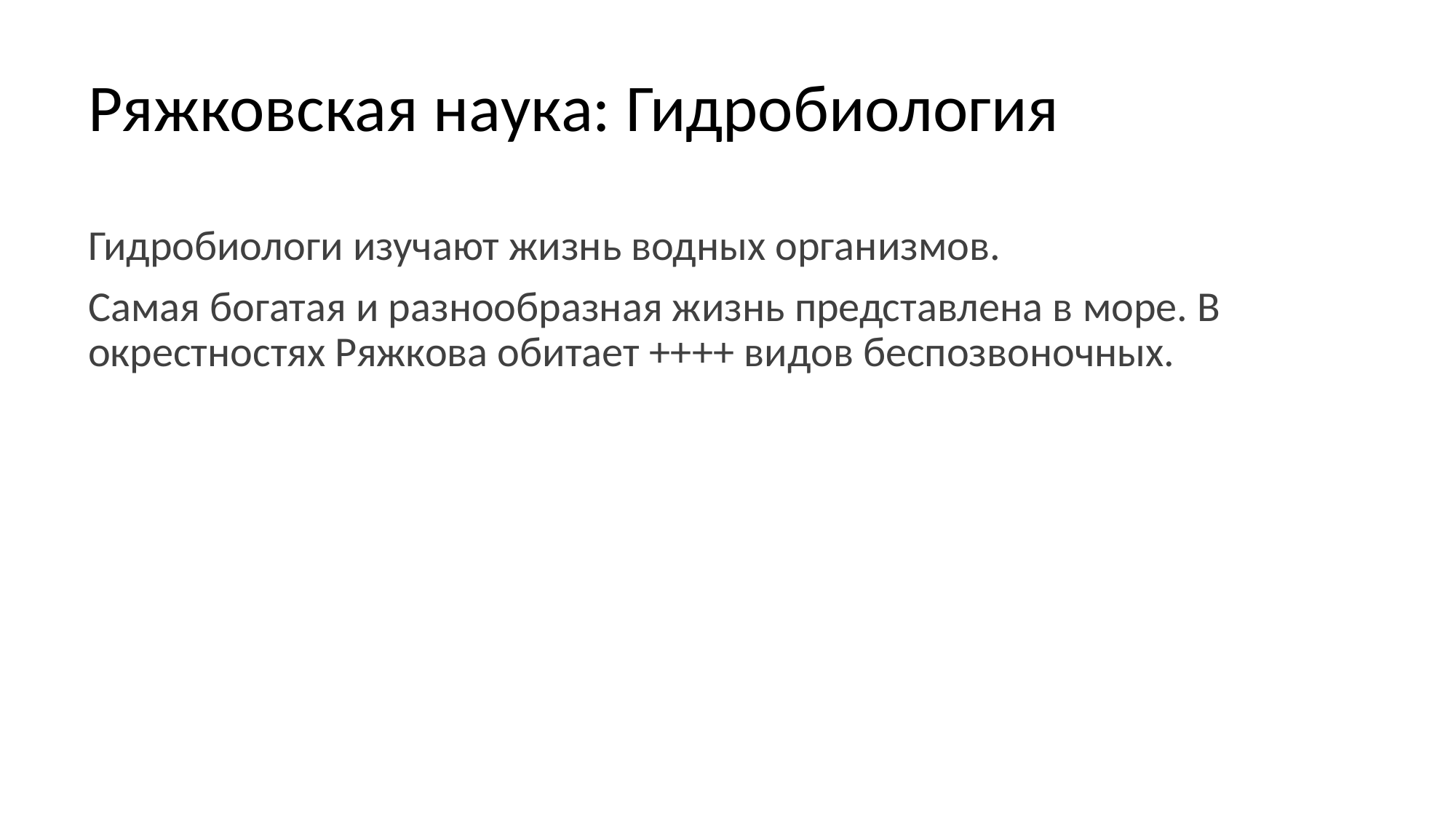

# Ряжковская наука: Гидробиология
Гидробиологи изучают жизнь водных организмов.
Самая богатая и разнообразная жизнь представлена в море. В окрестностях Ряжкова обитает ++++ видов беспозвоночных.